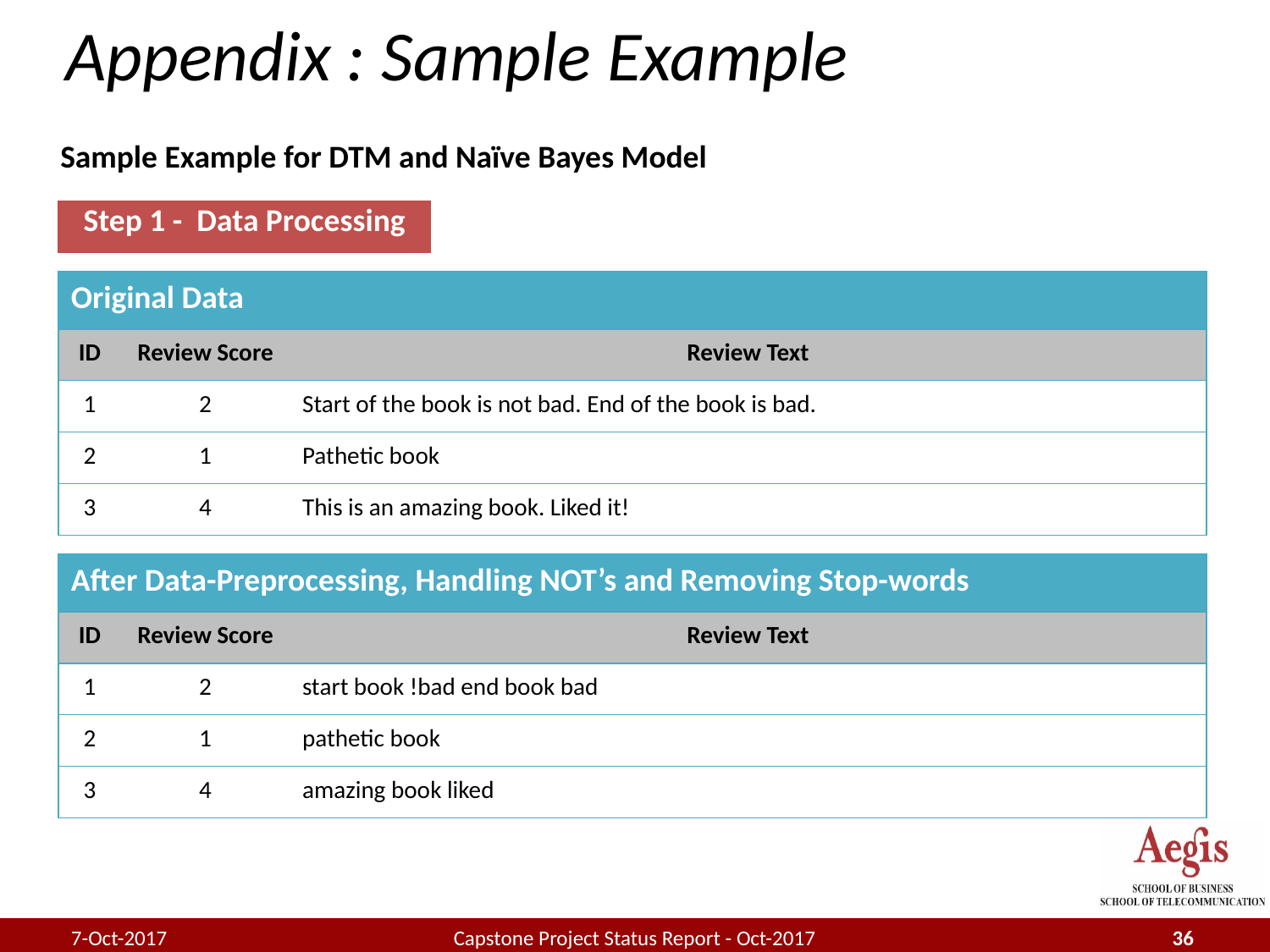

# Appendix : Sample Example
Sample Example for DTM and Naïve Bayes Model
| Step 1 - Data Processing |
| --- |
| Original Data |  |  |
| --- | --- | --- |
| ID | Review Score | Review Text |
| 1 | 2 | Start of the book is not bad. End of the book is bad. |
| 2 | 1 | Pathetic book |
| 3 | 4 | This is an amazing book. Liked it! |
| After Data-Preprocessing, Handling NOT’s and Removing Stop-words |  |  |
| --- | --- | --- |
| ID | Review Score | Review Text |
| 1 | 2 | start book !bad end book bad |
| 2 | 1 | pathetic book |
| 3 | 4 | amazing book liked |
7-Oct-2017
Capstone Project Status Report - Oct-2017
36